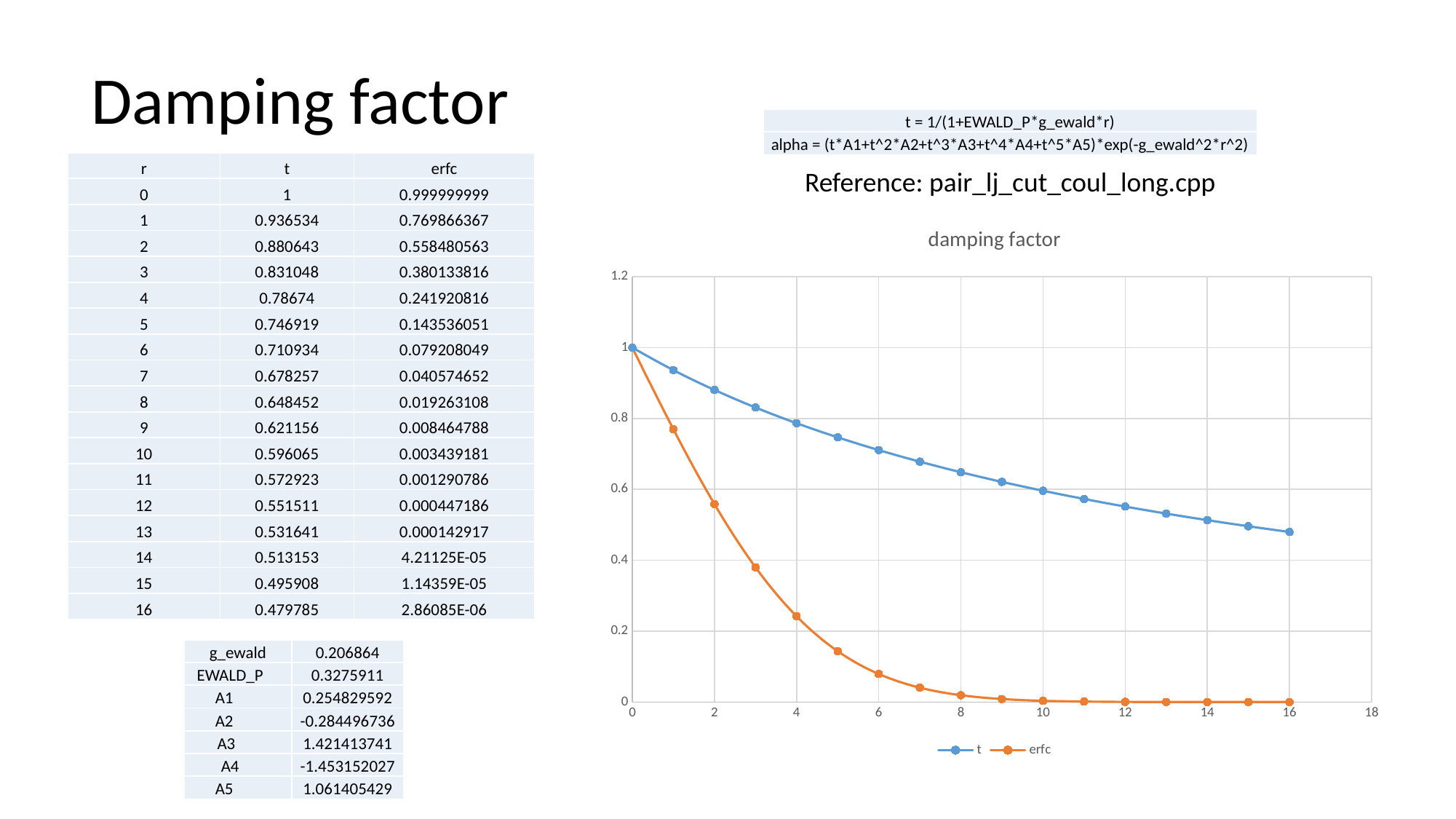

# Damping factor
| t = 1/(1+EWALD\_P\*g\_ewald\*r) |
| --- |
| alpha = (t\*A1+t^2\*A2+t^3\*A3+t^4\*A4+t^5\*A5)\*exp(-g\_ewald^2\*r^2) |
| r | t | erfc |
| --- | --- | --- |
| 0 | 1 | 0.999999999 |
| 1 | 0.936534 | 0.769866367 |
| 2 | 0.880643 | 0.558480563 |
| 3 | 0.831048 | 0.380133816 |
| 4 | 0.78674 | 0.241920816 |
| 5 | 0.746919 | 0.143536051 |
| 6 | 0.710934 | 0.079208049 |
| 7 | 0.678257 | 0.040574652 |
| 8 | 0.648452 | 0.019263108 |
| 9 | 0.621156 | 0.008464788 |
| 10 | 0.596065 | 0.003439181 |
| 11 | 0.572923 | 0.001290786 |
| 12 | 0.551511 | 0.000447186 |
| 13 | 0.531641 | 0.000142917 |
| 14 | 0.513153 | 4.21125E-05 |
| 15 | 0.495908 | 1.14359E-05 |
| 16 | 0.479785 | 2.86085E-06 |
Reference: pair_lj_cut_coul_long.cpp

### Chart: damping factor

| Category | t | erfc |
|---|---|---|
| g\_ewald | 0.206864 |
| --- | --- |
| EWALD\_P | 0.3275911 |
| A1 | 0.254829592 |
| A2 | -0.284496736 |
| A3 | 1.421413741 |
| A4 | -1.453152027 |
| A5 | 1.061405429 |